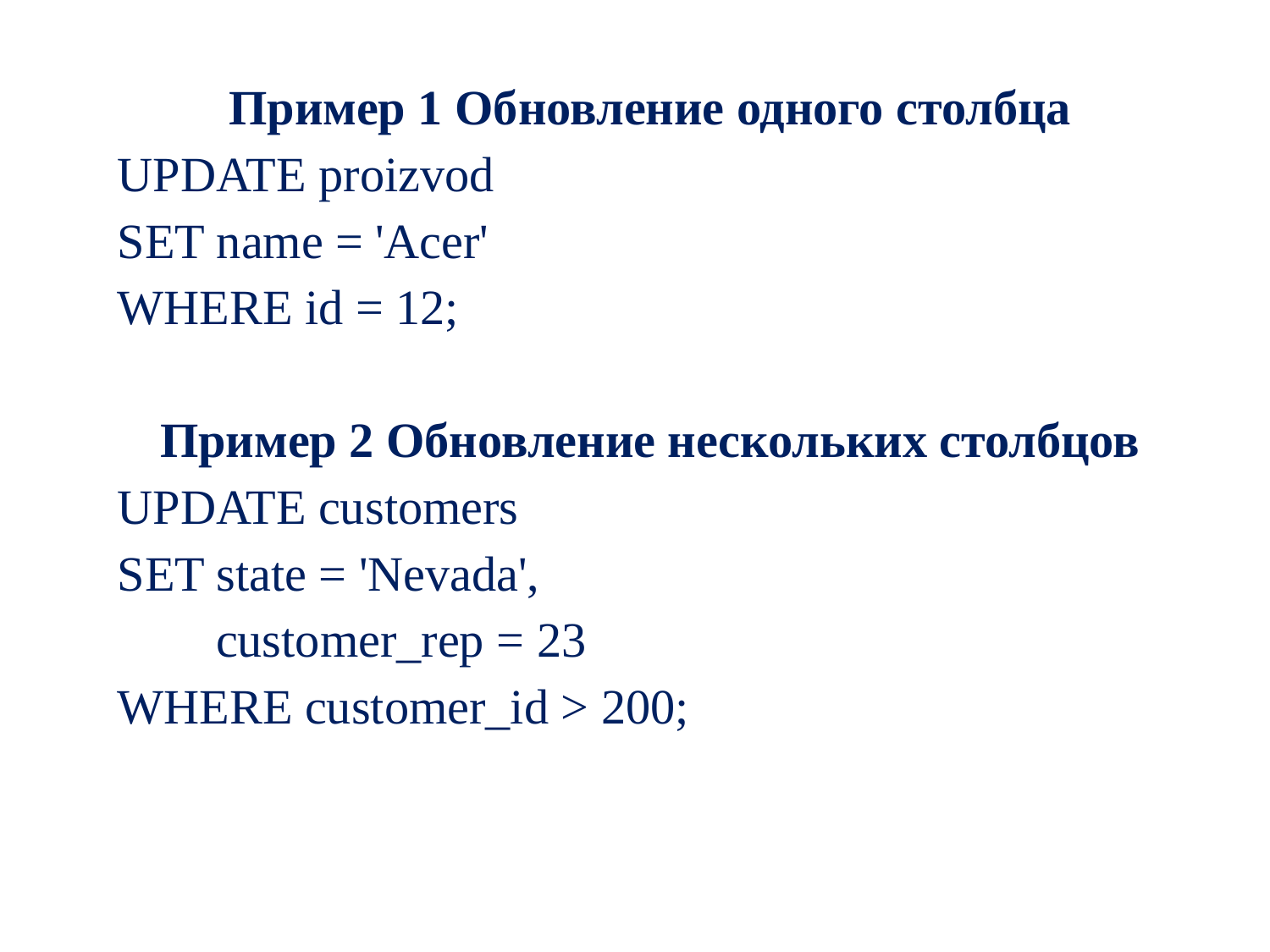

Пример 1 Обновление одного столбца
UPDATE proizvod
SET name = 'Acer'
WHERE id = 12;

Пример 2 Обновление нескольких столбцов
UPDATE customers
SET state = 'Nevada',
        customer_rep = 23
WHERE customer_id > 200;